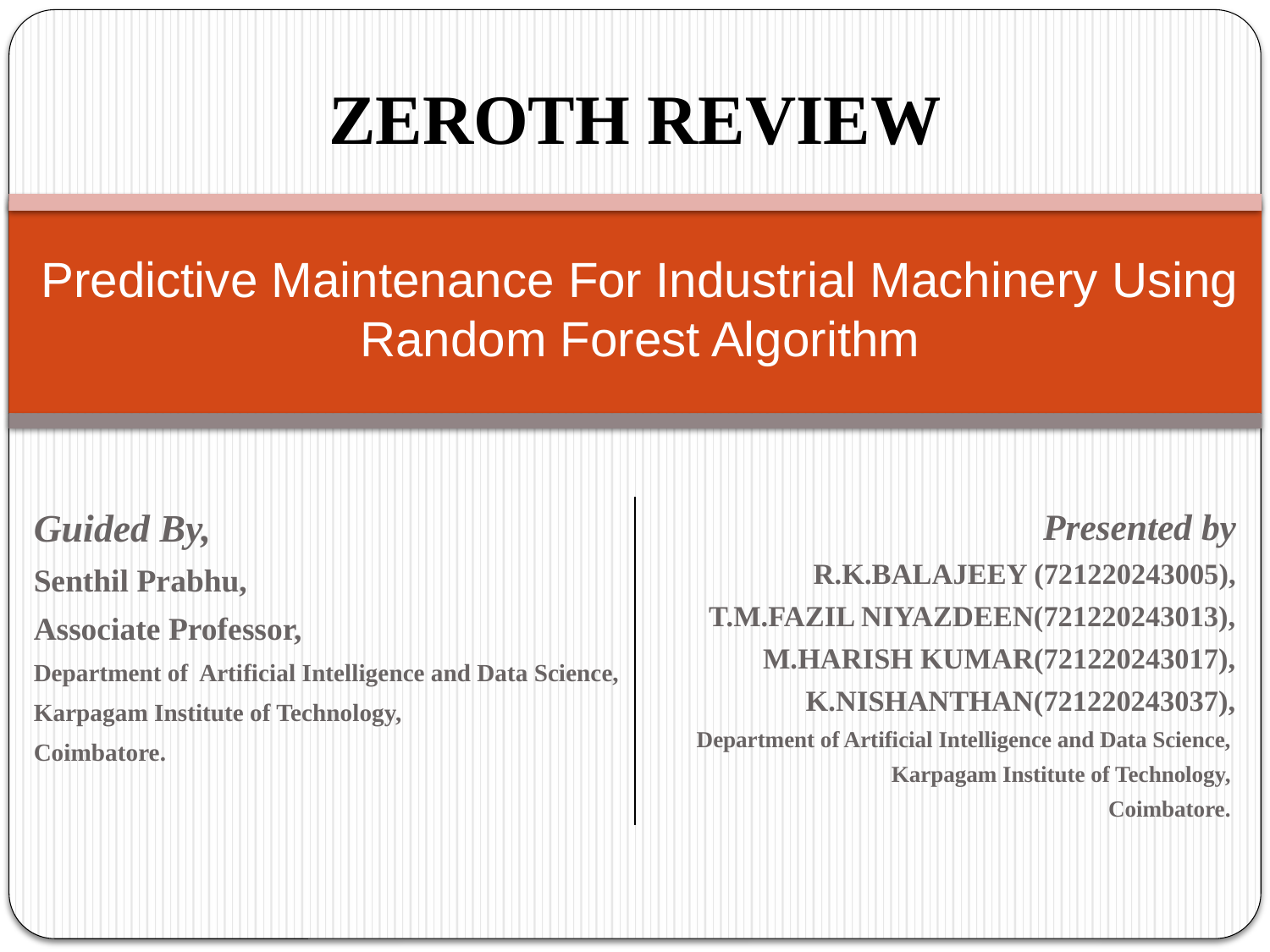

ZEROTH REVIEW
# Predictive Maintenance For Industrial Machinery Using Random Forest Algorithm
Guided By,
Senthil Prabhu,
Associate Professor,
Department of  Artificial Intelligence and Data Science,
Karpagam Institute of Technology,
Coimbatore.
Presented by
R.K.BALAJEEY (721220243005),
T.M.FAZIL NIYAZDEEN(721220243013),
M.HARISH KUMAR(721220243017),
K.NISHANTHAN(721220243037),
Department of Artificial Intelligence and Data Science,
Karpagam Institute of Technology,
Coimbatore.